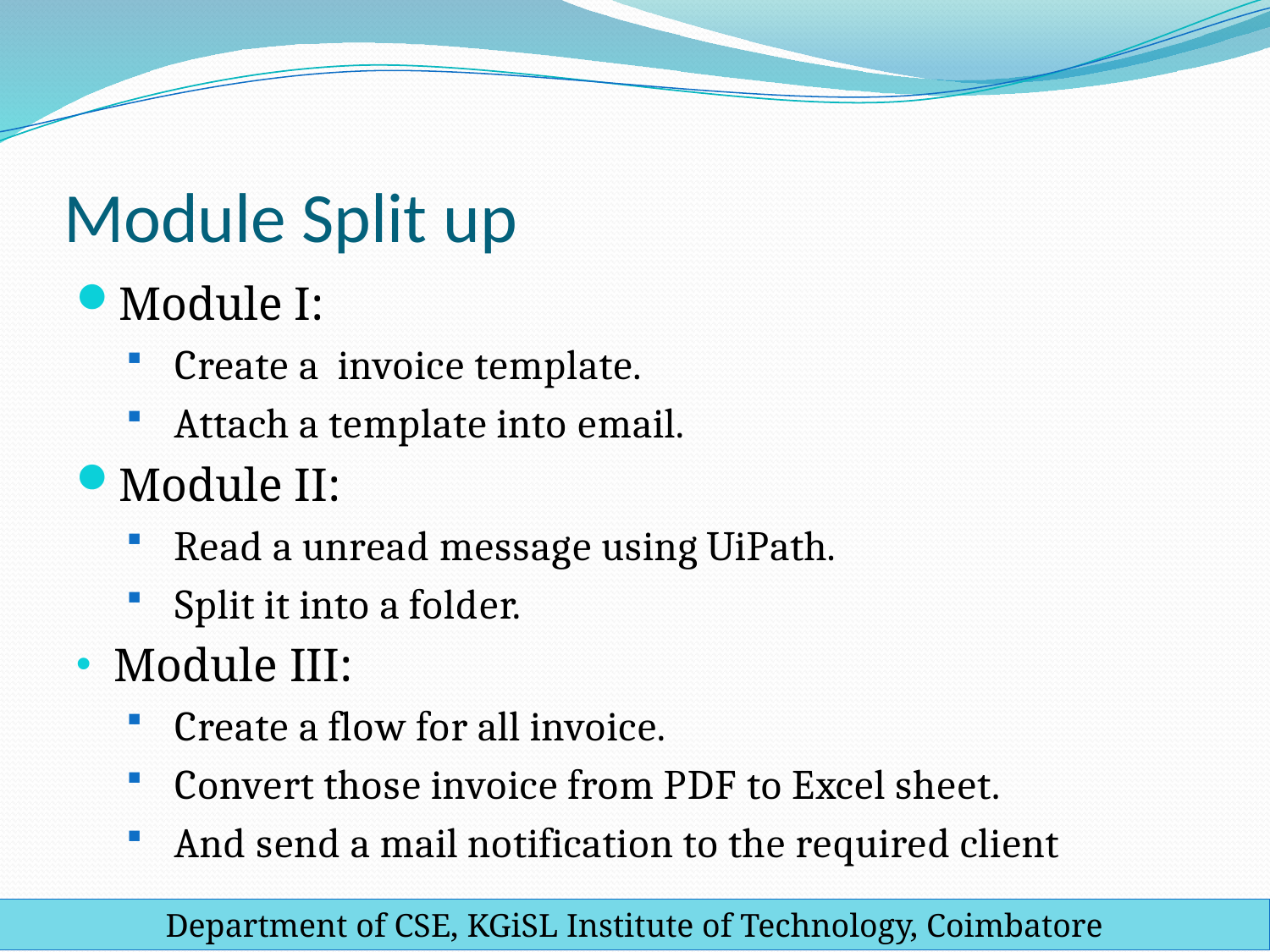

# Module Split up
Module I:
Create a  invoice template.
Attach a template into email.
Module II:
Read a unread message using UiPath.
Split it into a folder.
Module III:
Create a flow for all invoice.
Convert those invoice from PDF to Excel sheet.
And send a mail notification to the required client
Department of CSE, KGiSL Institute of Technology, Coimbatore